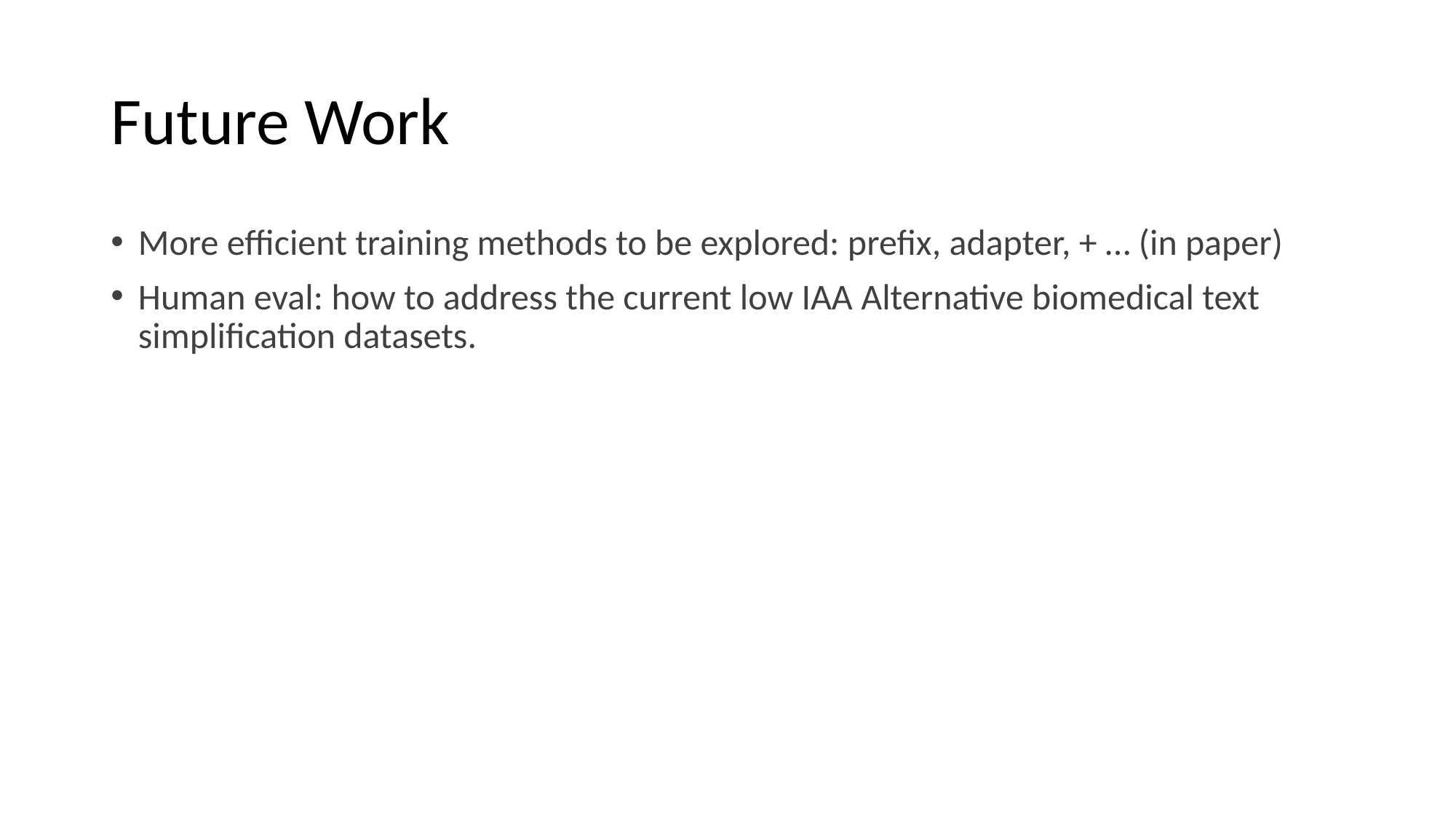

# Future Work
More efficient training methods to be explored: prefix, adapter, + … (in paper)
Human eval: how to address the current low IAA Alternative biomedical text simplification datasets.